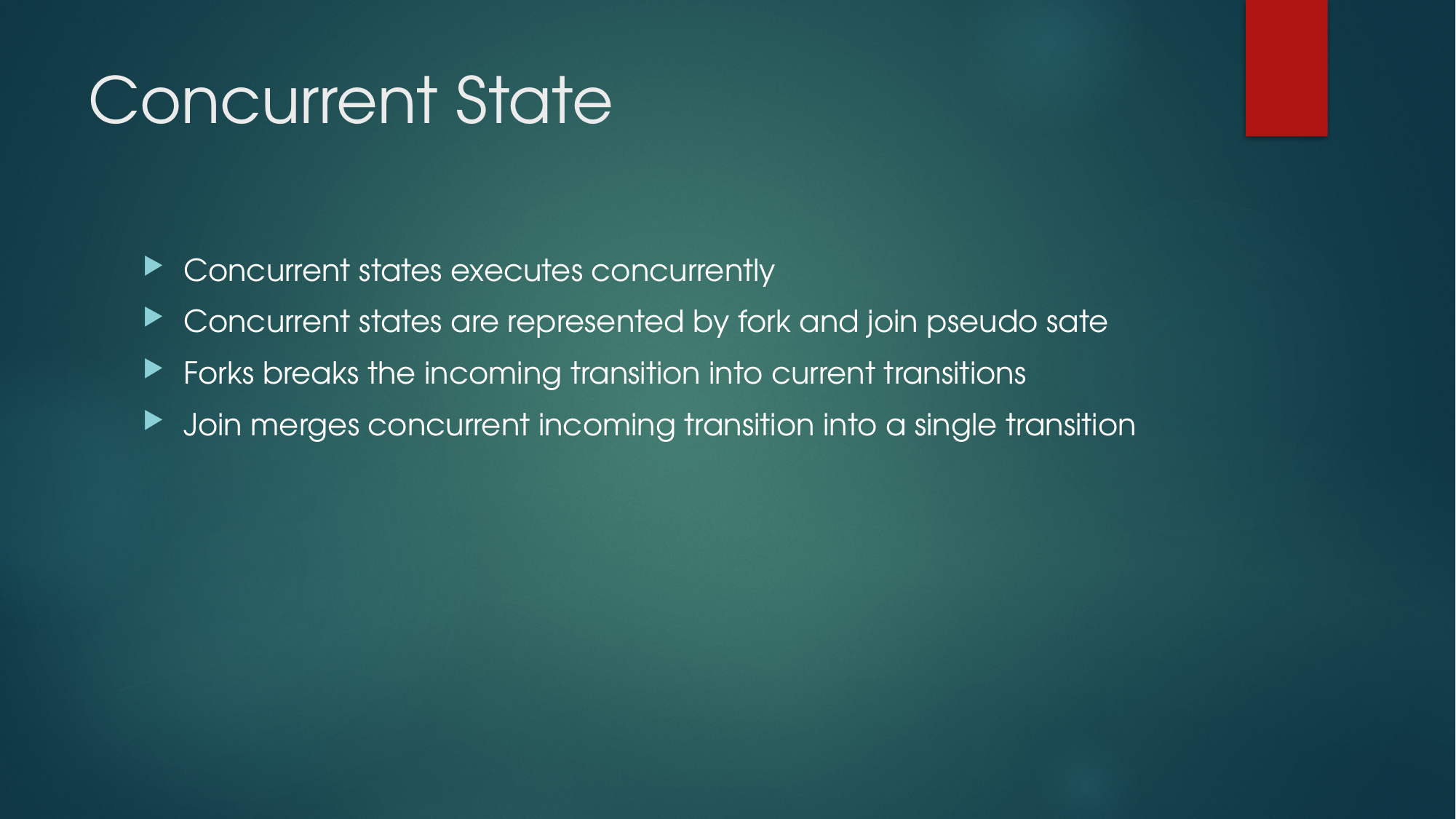

# Concurrent State
Concurrent states executes concurrently
Concurrent states are represented by fork and join pseudo sate
Forks breaks the incoming transition into current transitions
Join merges concurrent incoming transition into a single transition